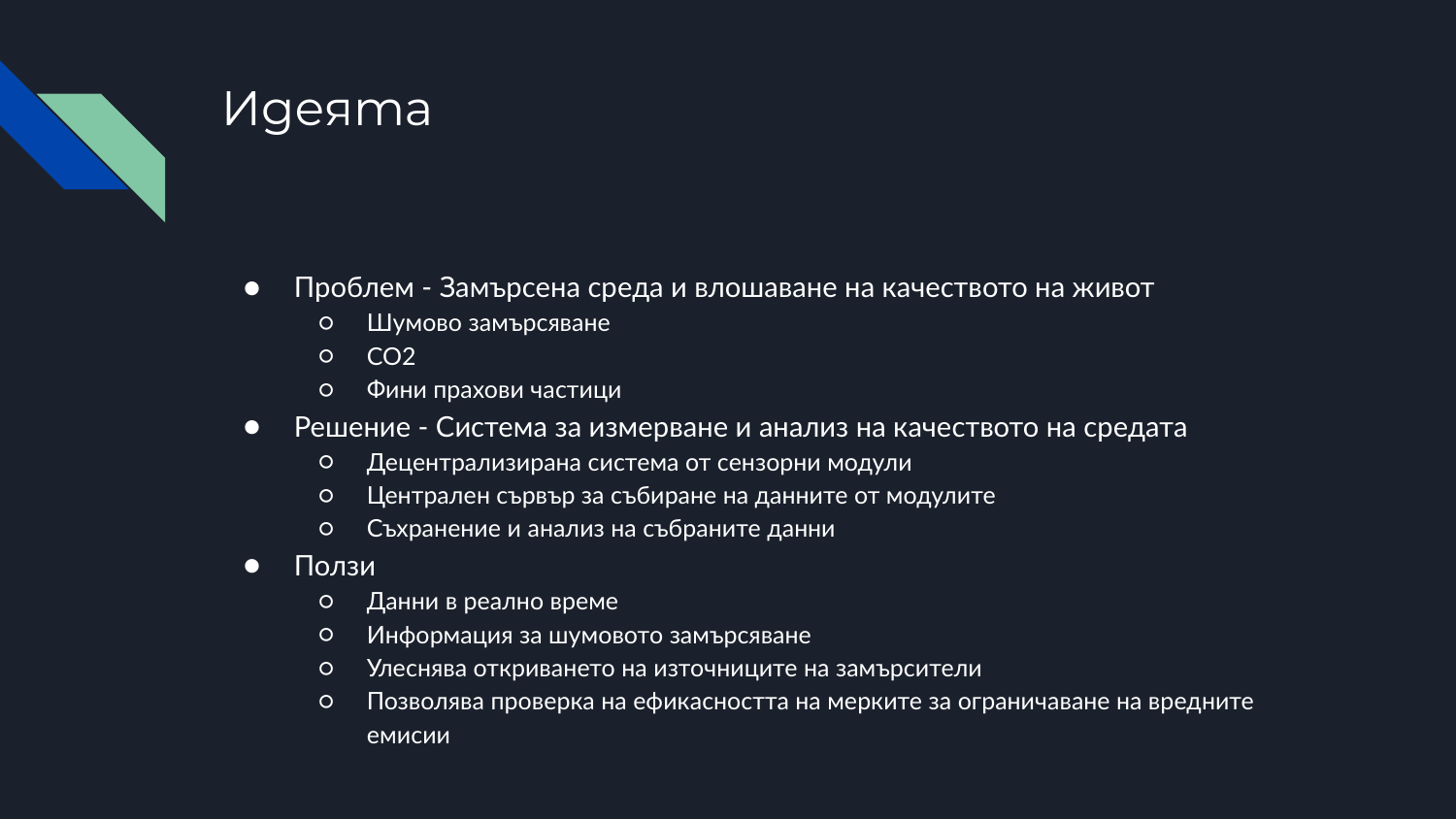

# Идеята
Проблем - Замърсена среда и влошаване на качеството на живот
Шумово замърсяване
CO2
Фини прахови частици
Решение - Система за измерване и анализ на качеството на средата
Децентрализирана система от сензорни модули
Централен сървър за събиране на данните от модулите
Съхранение и анализ на събраните данни
Ползи
Данни в реално време
Информация за шумовото замърсяване
Улеснява откриването на източниците на замърсители
Позволява проверка на ефикасността на мерките за ограничаване на вредните емисии